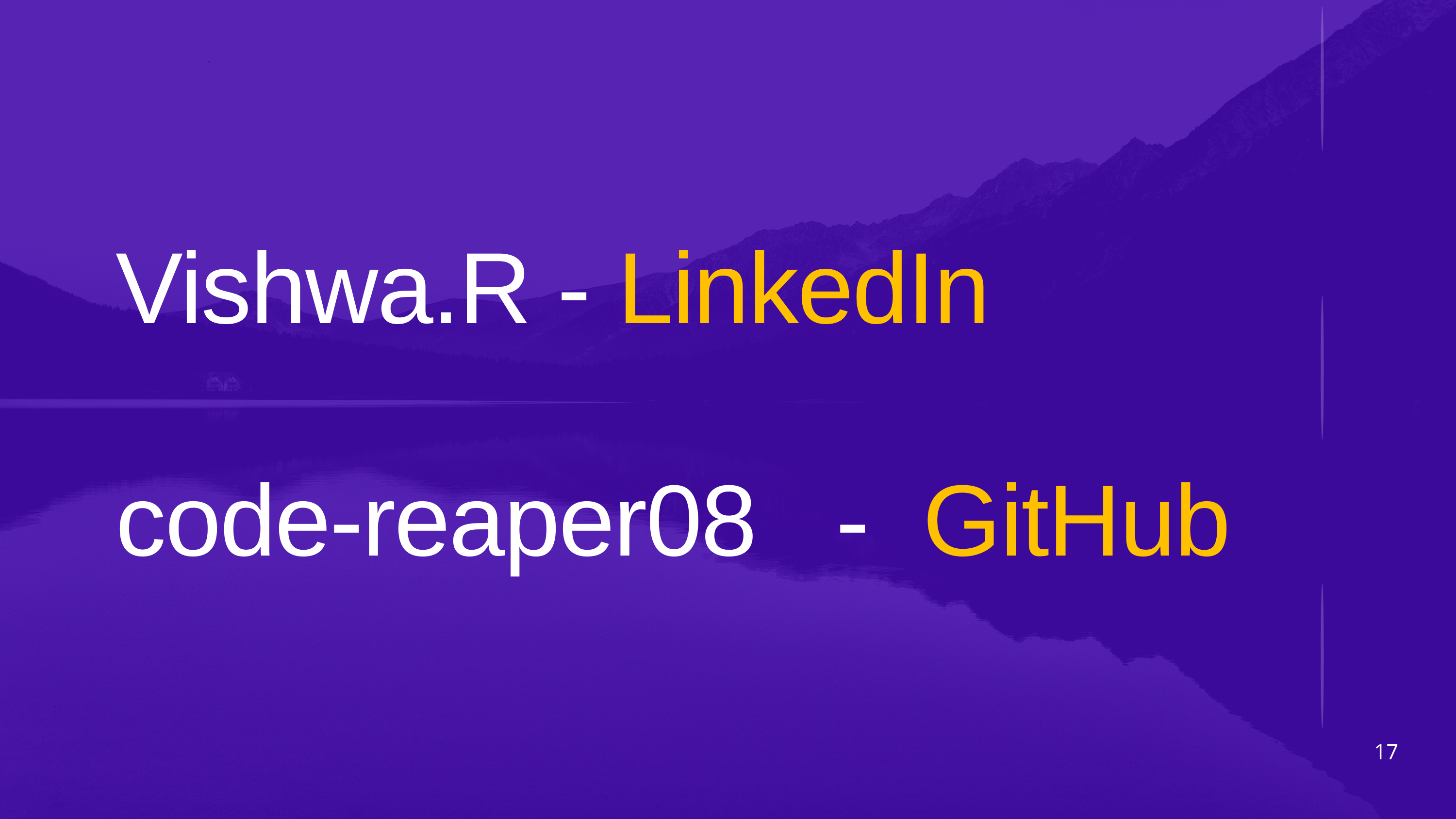

Vishwa.R - LinkedIn

code-reaper08   -  GitHub

17